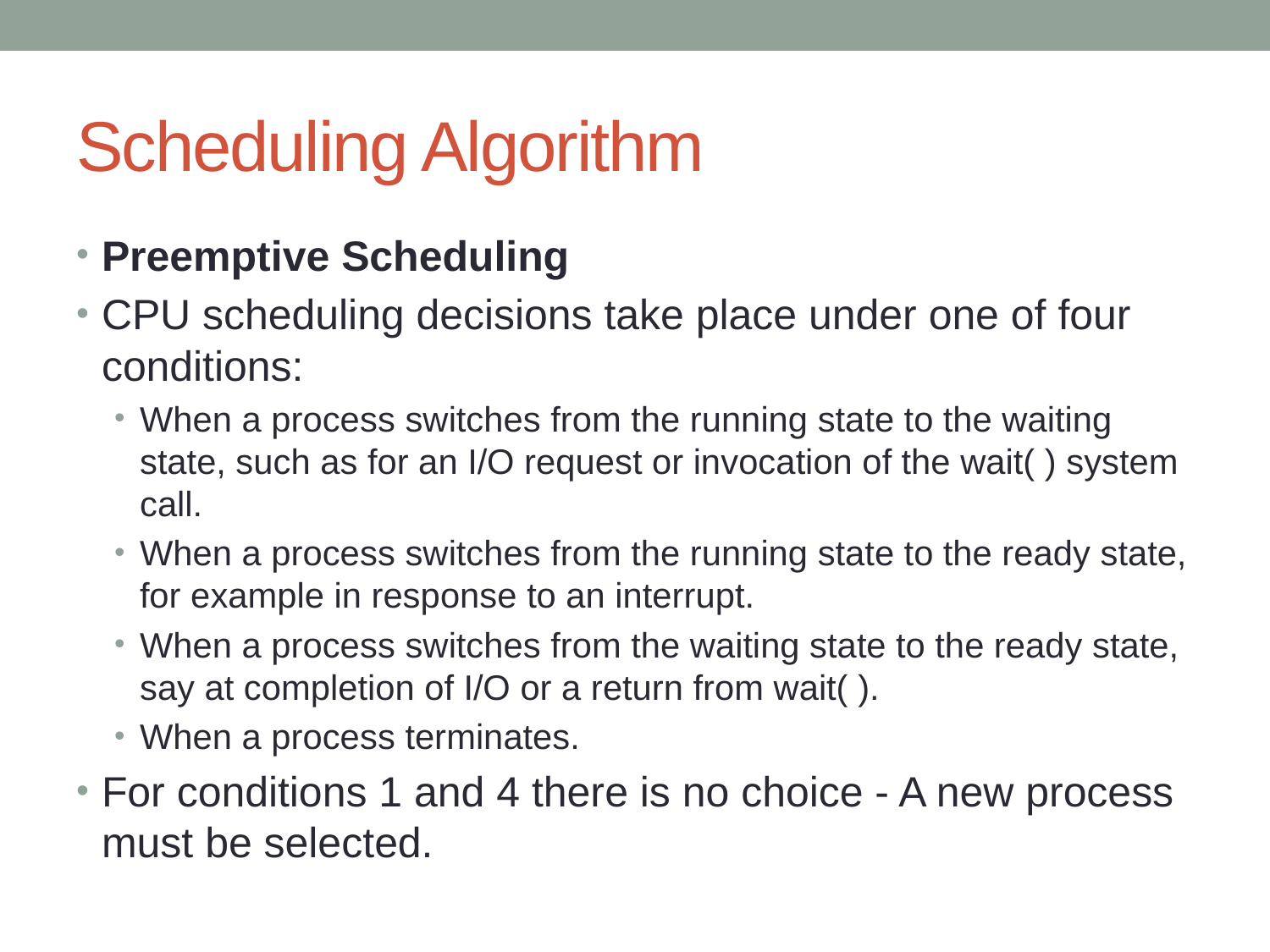

# Scheduling Algorithm
Preemptive Scheduling
CPU scheduling decisions take place under one of four conditions:
When a process switches from the running state to the waiting state, such as for an I/O request or invocation of the wait( ) system call.
When a process switches from the running state to the ready state, for example in response to an interrupt.
When a process switches from the waiting state to the ready state, say at completion of I/O or a return from wait( ).
When a process terminates.
For conditions 1 and 4 there is no choice - A new process must be selected.